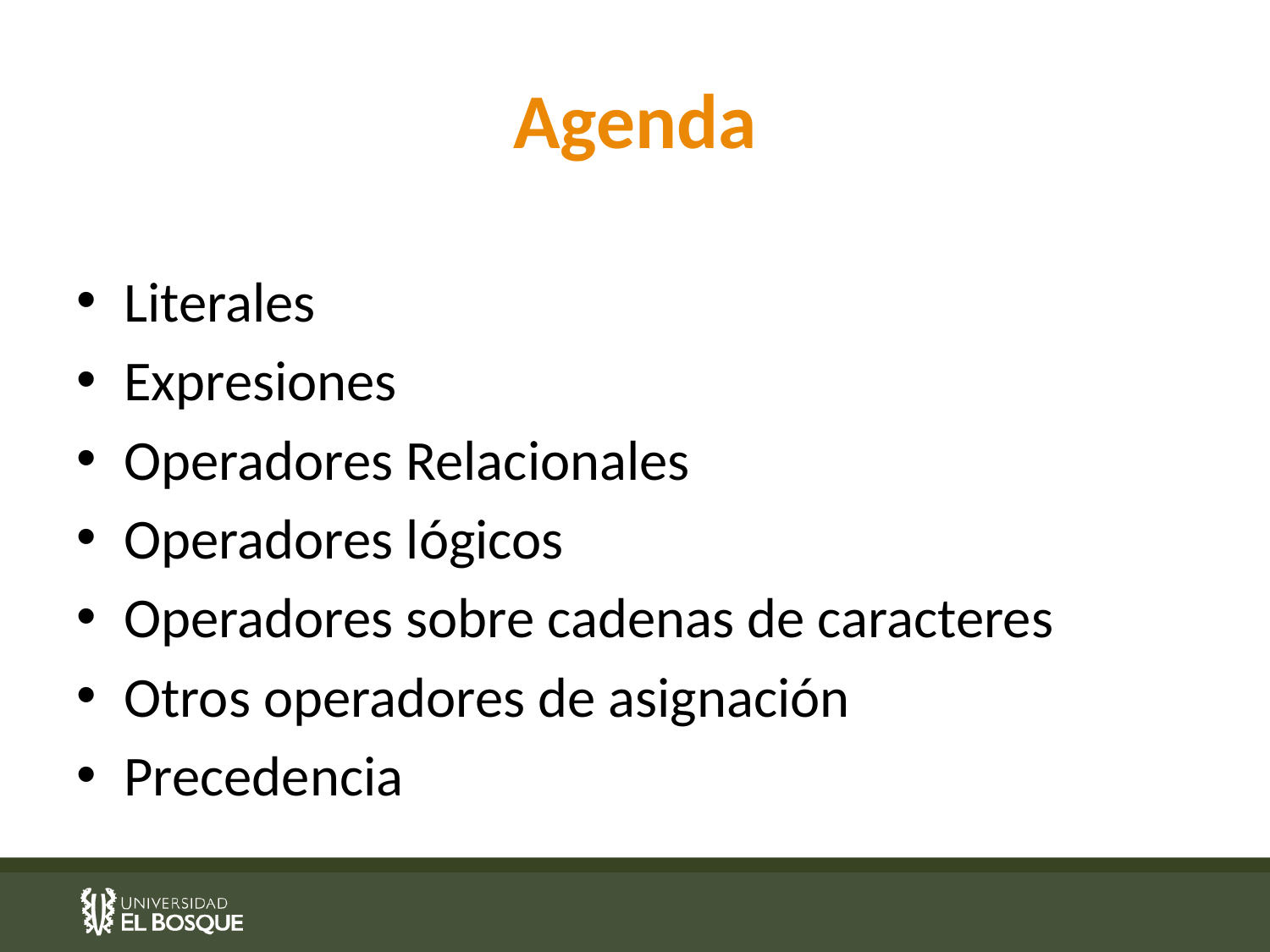

# Agenda
Literales
Expresiones
Operadores Relacionales
Operadores lógicos
Operadores sobre cadenas de caracteres
Otros operadores de asignación
Precedencia